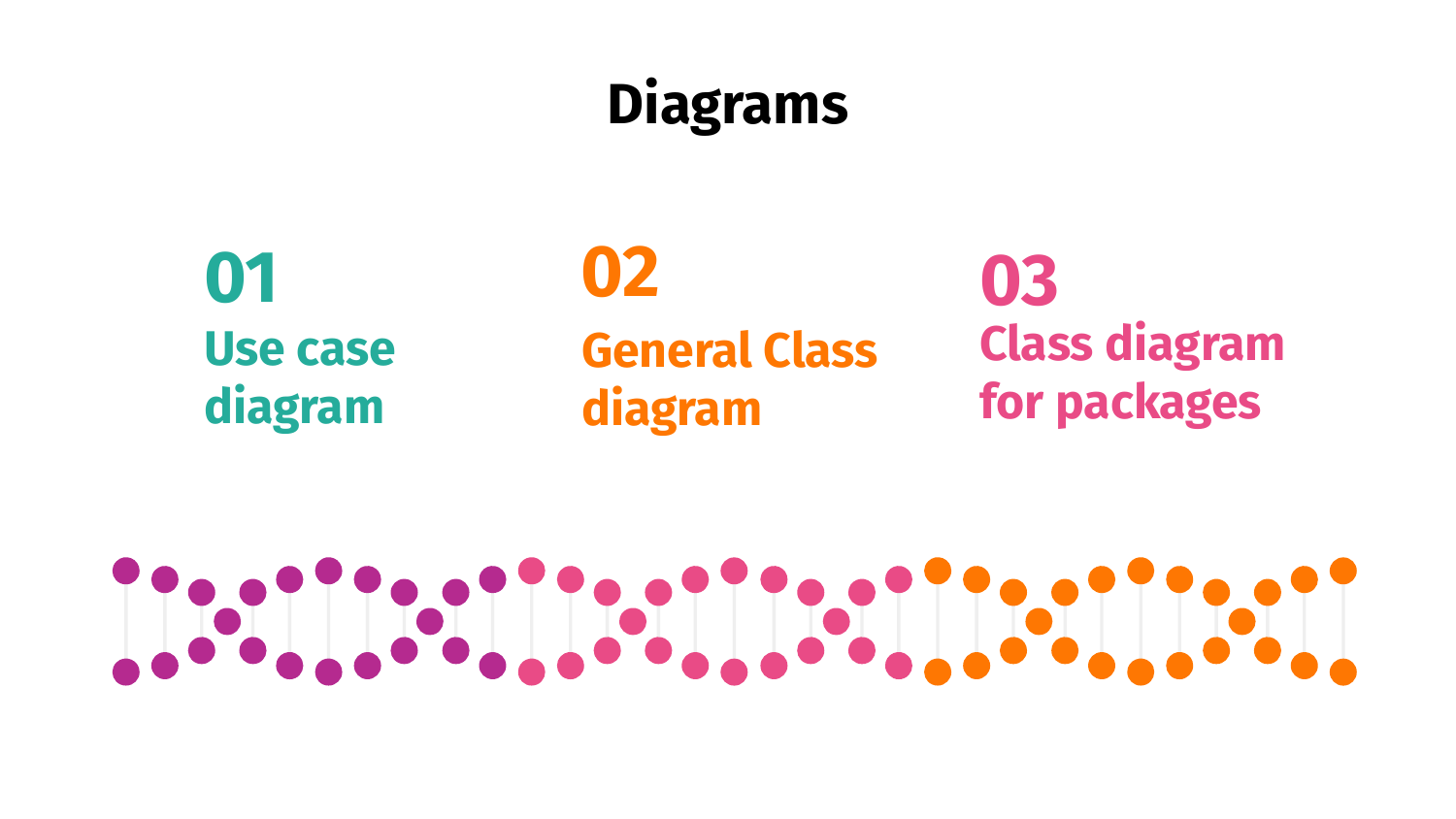

# Diagrams
02
01
03
Class diagram for packages
Use case diagram
General Class diagram